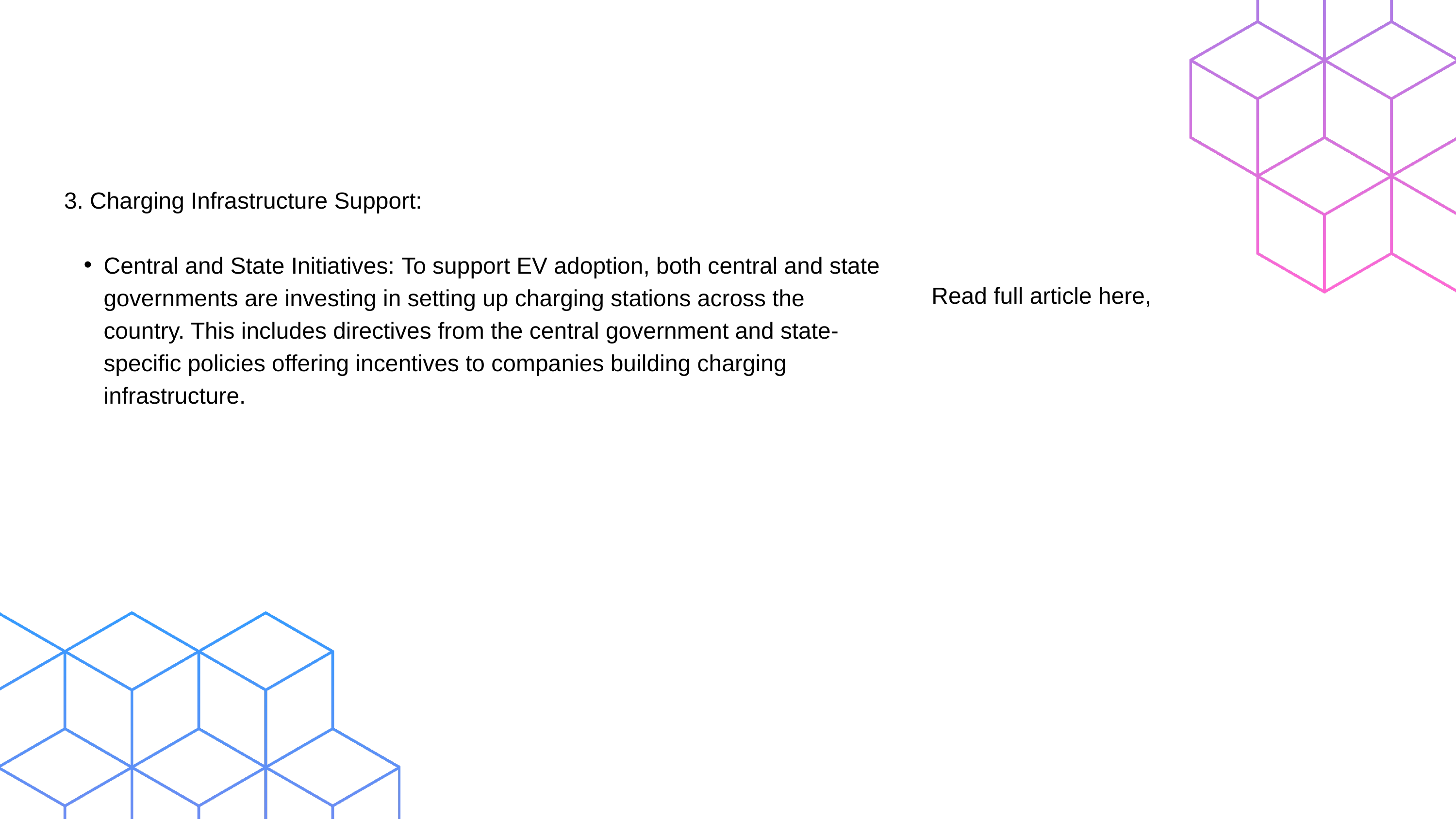

3. Charging Infrastructure Support:

Central and State Initiatives: To support EV adoption, both central and state governments are investing in setting up charging stations across the country. This includes directives from the central government and state-specific policies offering incentives to companies building charging infrastructure.

Read full article here,